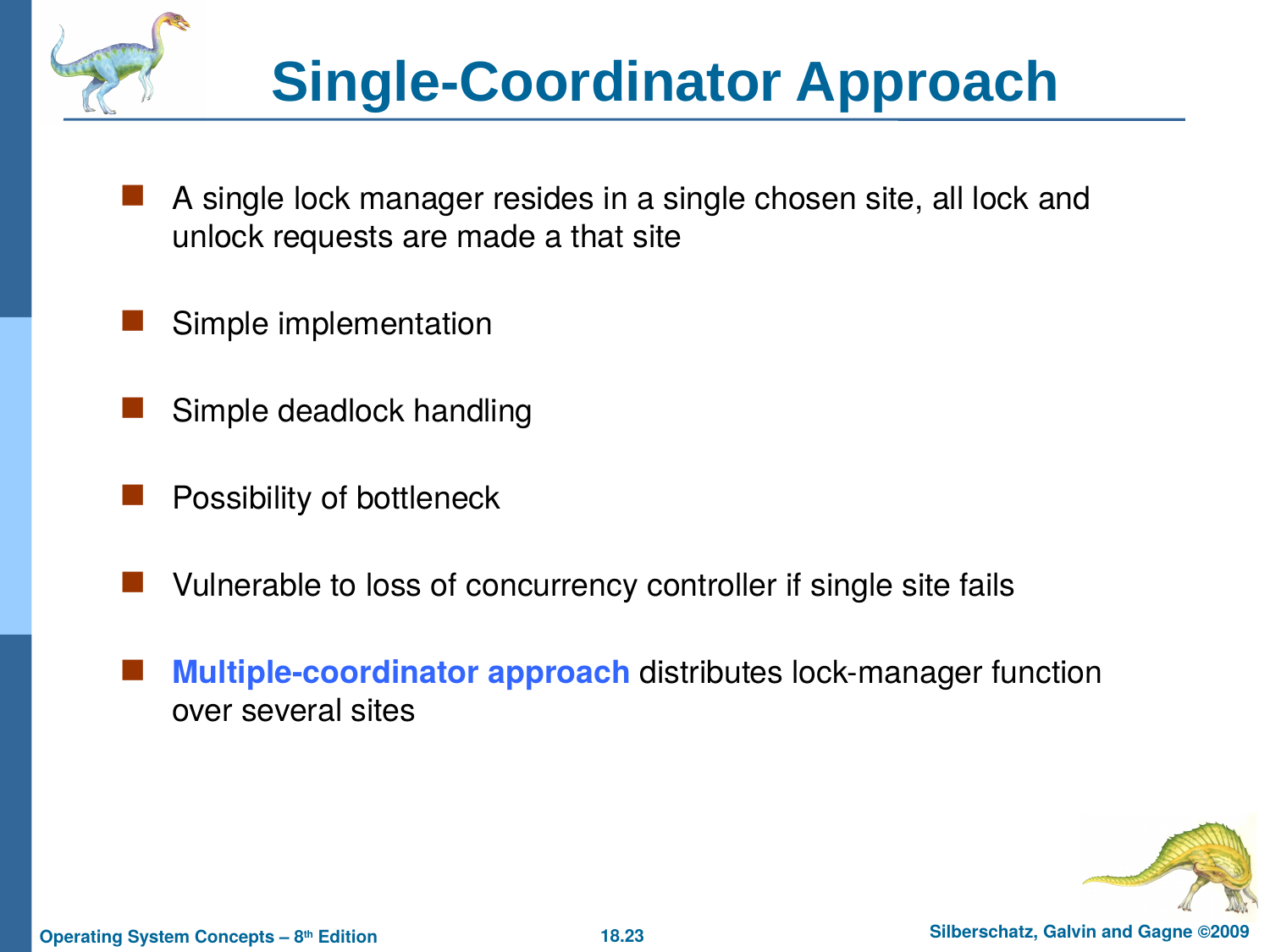

# Single-Coordinator Approach
A single lock manager resides in a single chosen site, all lock and unlock requests are made a that site
Simple implementation
Simple deadlock handling
Possibility of bottleneck
Vulnerable to loss of concurrency controller if single site fails
Multiple-coordinator approach distributes lock-manager function over several sites